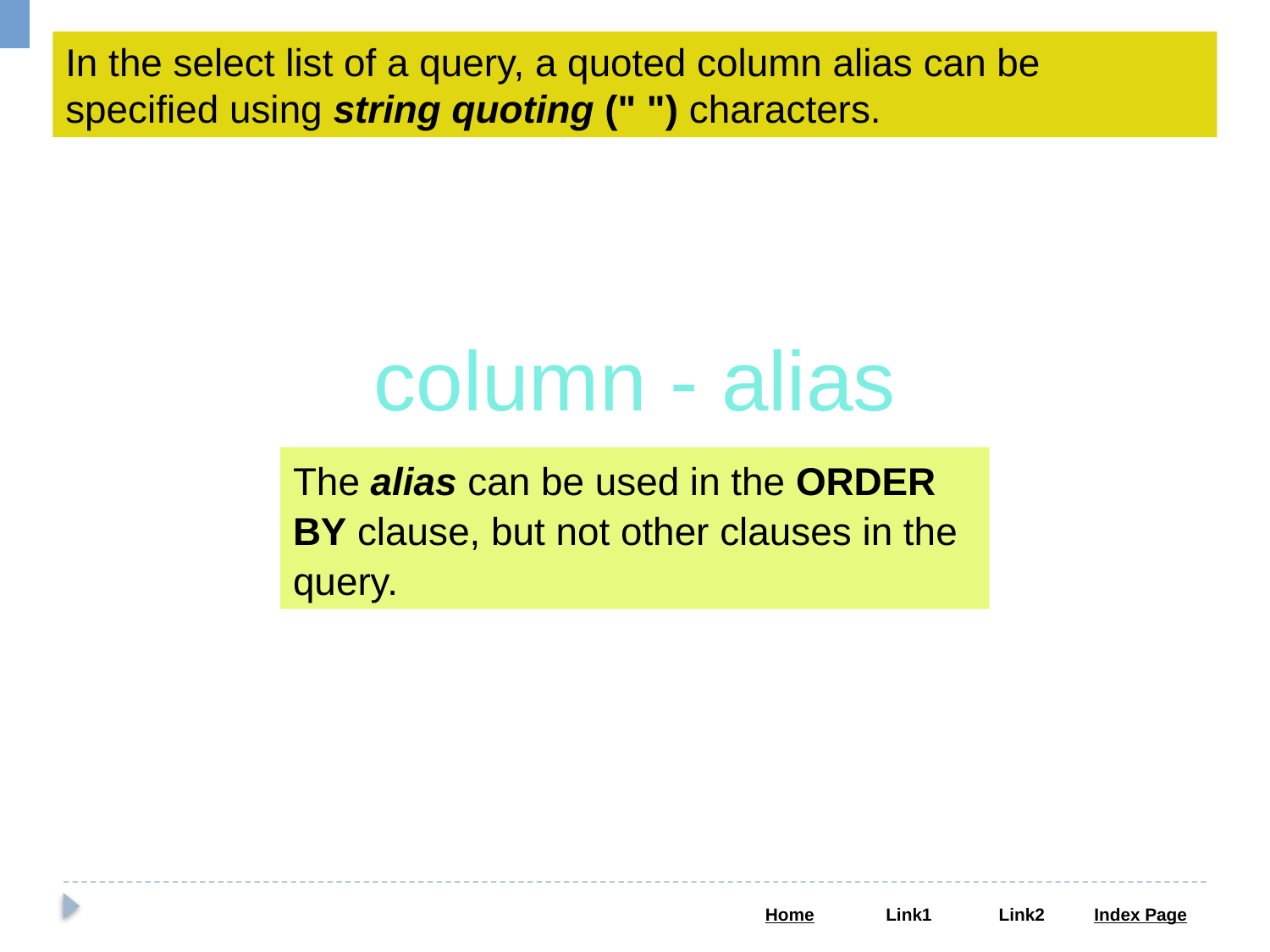

In the select list of a query, a quoted column alias can be specified using string quoting (" ") characters.
column - alias
The alias can be used in the ORDER BY clause, but not other clauses in the query.